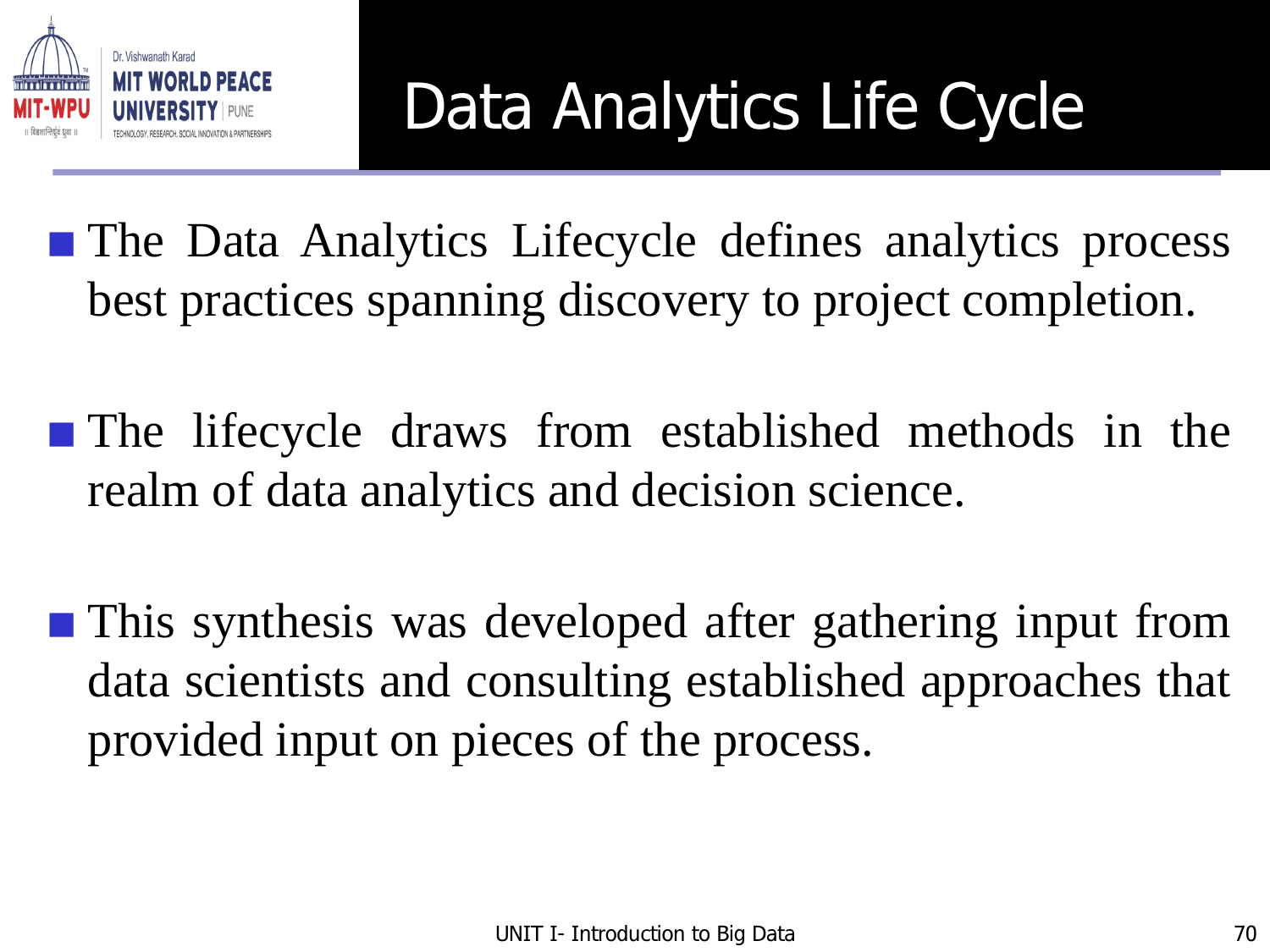

# Data Analytics Life Cycle
The Data Analytics Lifecycle defines analytics process best practices spanning discovery to project completion.

The lifecycle draws from established methods in the realm of data analytics and decision science.

This synthesis was developed after gathering input from data scientists and consulting established approaches that provided input on pieces of the process.
UNIT I- Introduction to Big Data
70